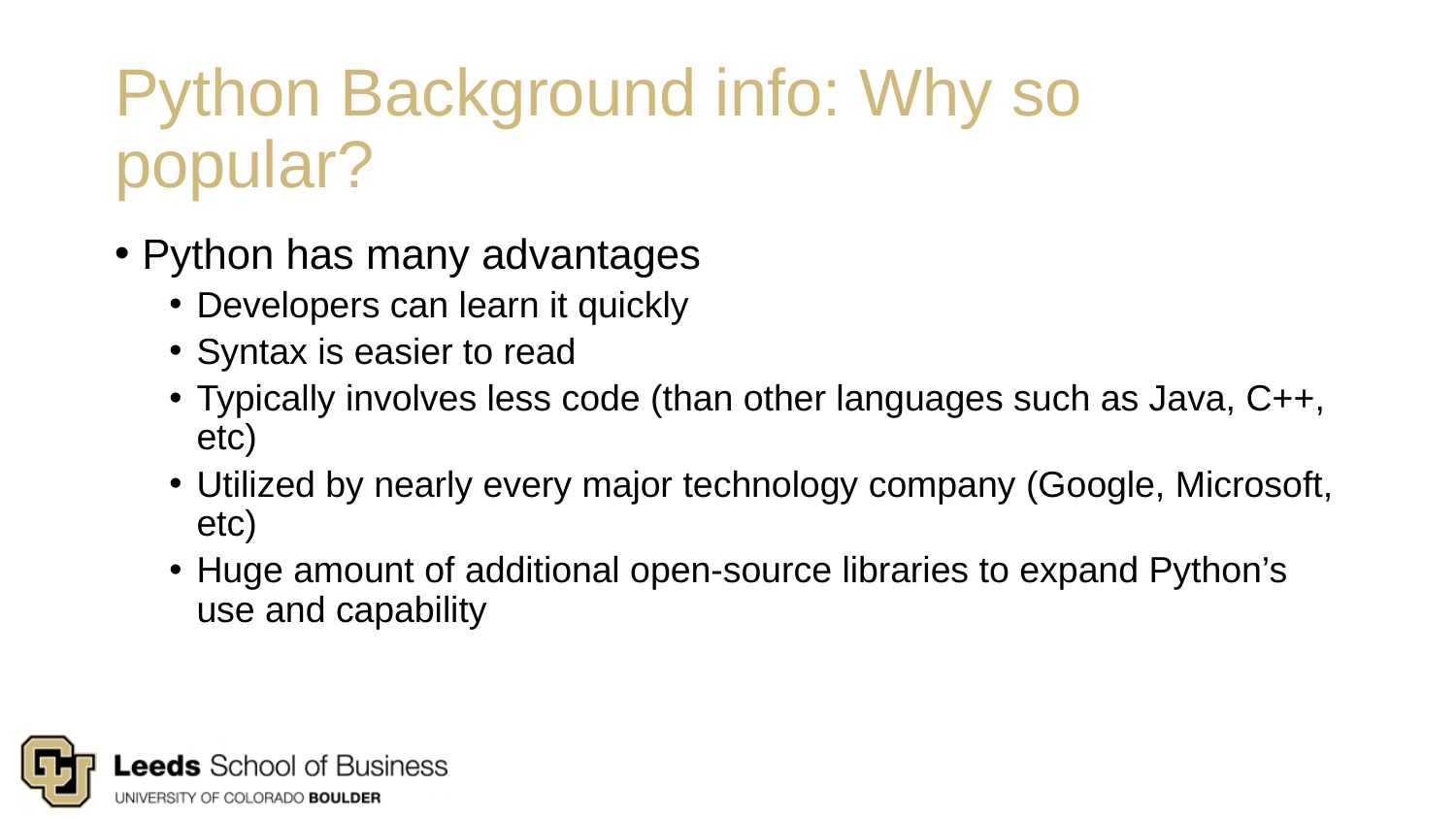

# Python Background info: Why so popular?
Python has many advantages
Developers can learn it quickly
Syntax is easier to read
Typically involves less code (than other languages such as Java, C++, etc)
Utilized by nearly every major technology company (Google, Microsoft, etc)
Huge amount of additional open-source libraries to expand Python’s use and capability